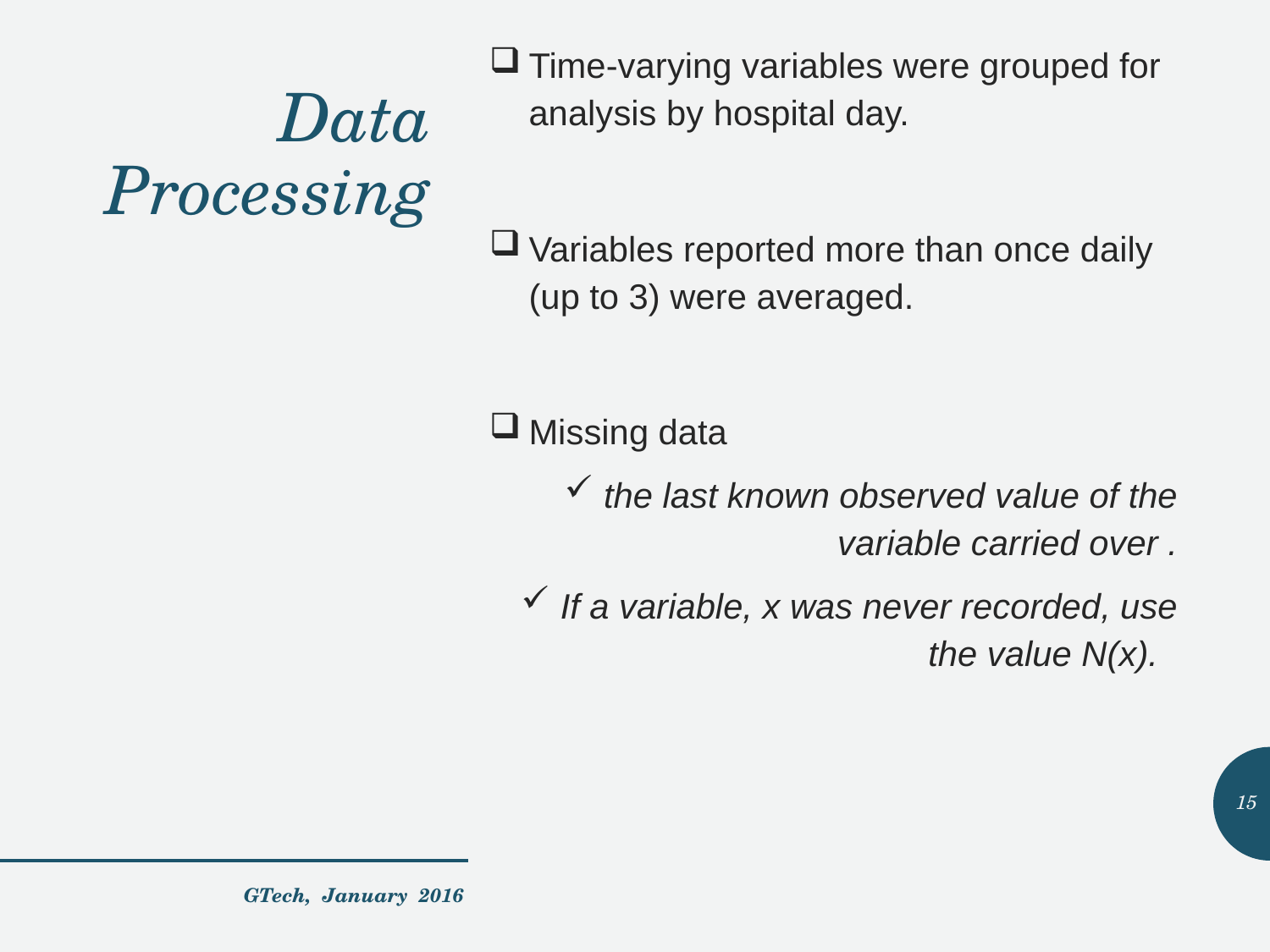

Time-varying variables were grouped for analysis by hospital day.

Variables reported more than once daily (up to 3) were averaged.

Missing data
the last known observed value of the variable carried over .
If a variable, x was never recorded, use the value N(x).

# Data Processing
15
GTech,  January  2016